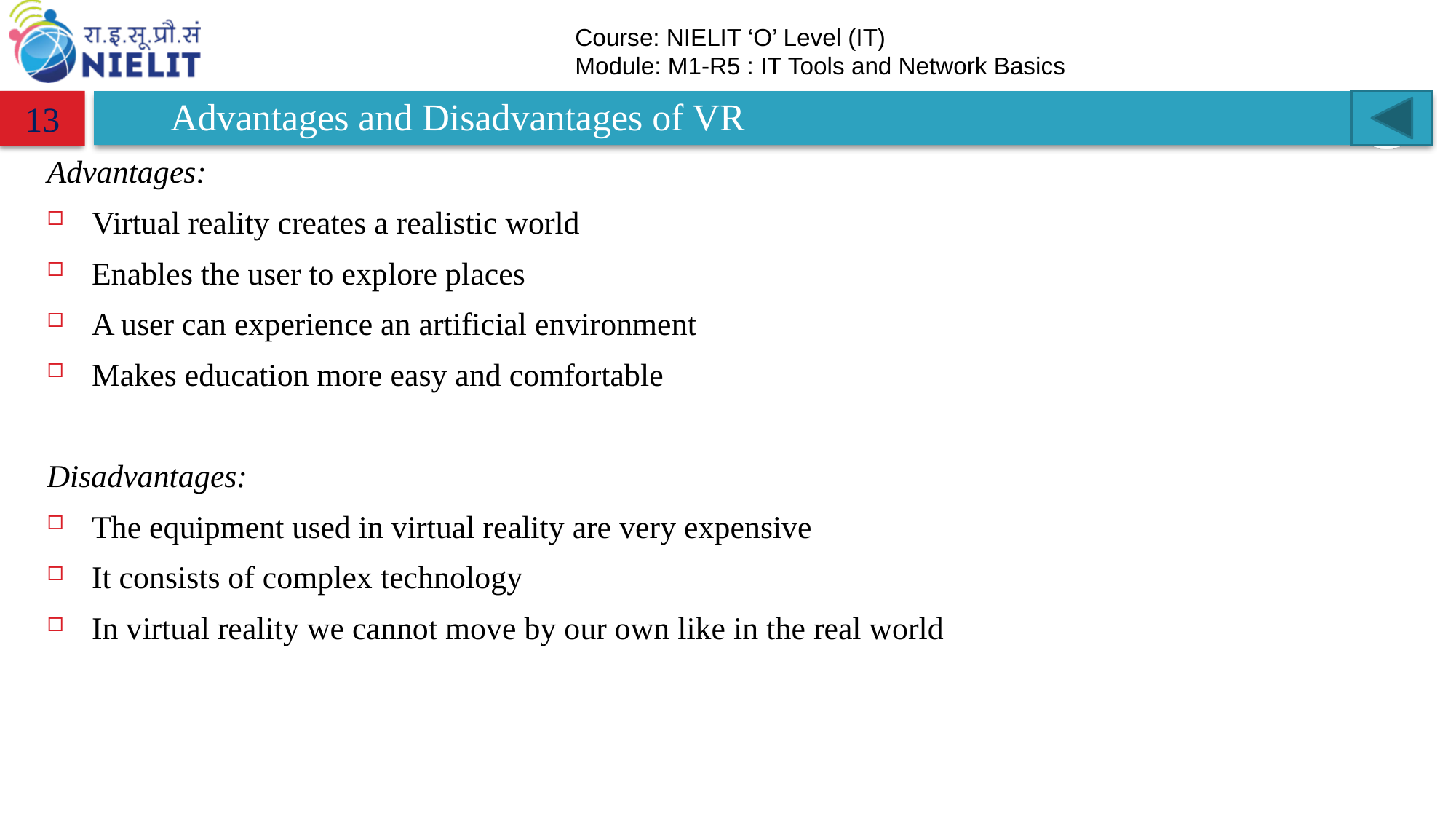

# Advantages and Disadvantages of VR
13
Advantages:
Virtual reality creates a realistic world
Enables the user to explore places
A user can experience an artificial environment
Makes education more easy and comfortable

Disadvantages:
The equipment used in virtual reality are very expensive
It consists of complex technology
In virtual reality we cannot move by our own like in the real world